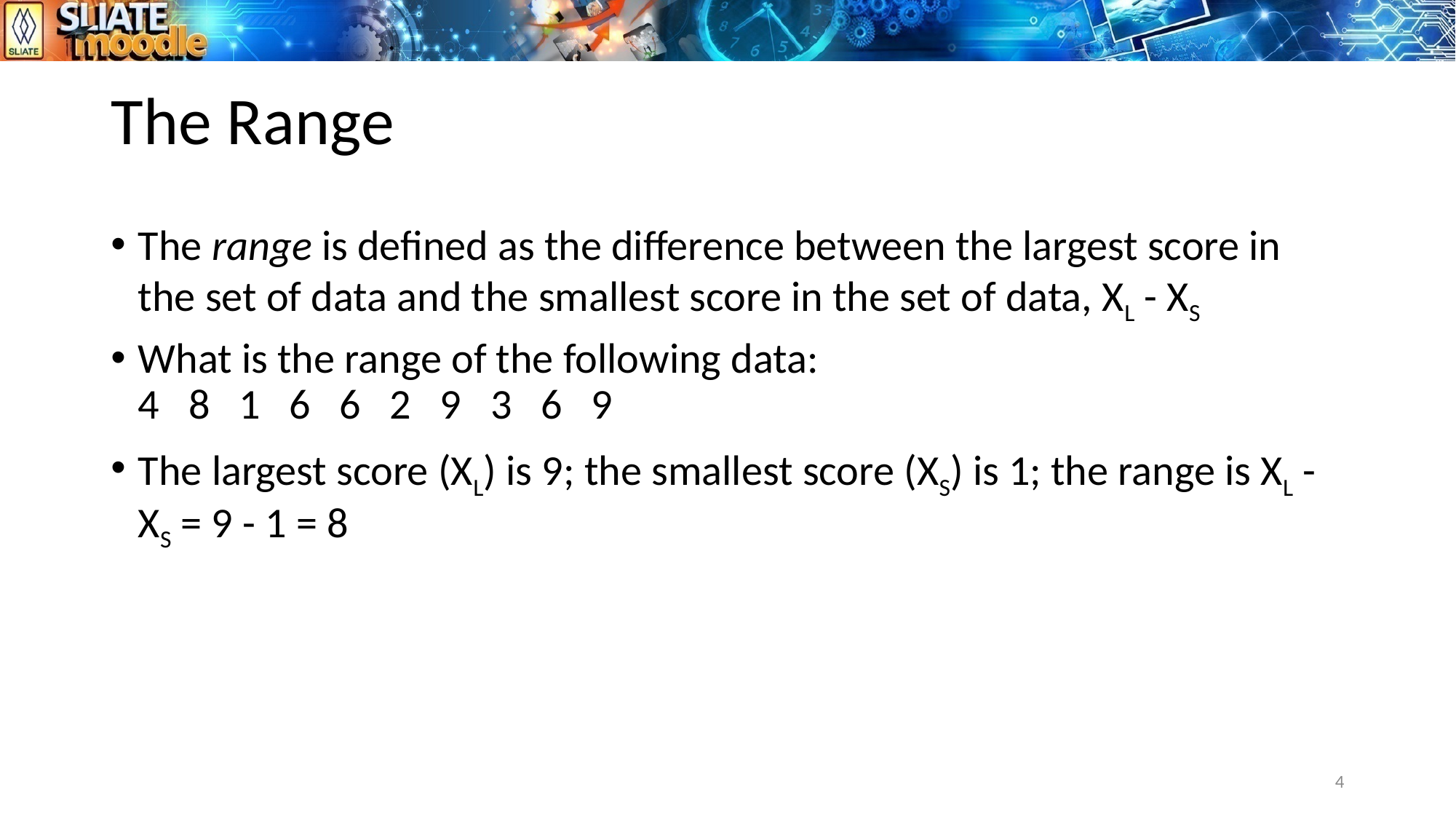

# The Range
The range is defined as the difference between the largest score in the set of data and the smallest score in the set of data, XL - XS
What is the range of the following data:
4   8   1   6   6   2   9   3   6   9
The largest score (XL) is 9; the smallest score (XS) is 1; the range is XL - XS = 9 - 1 = 8
4